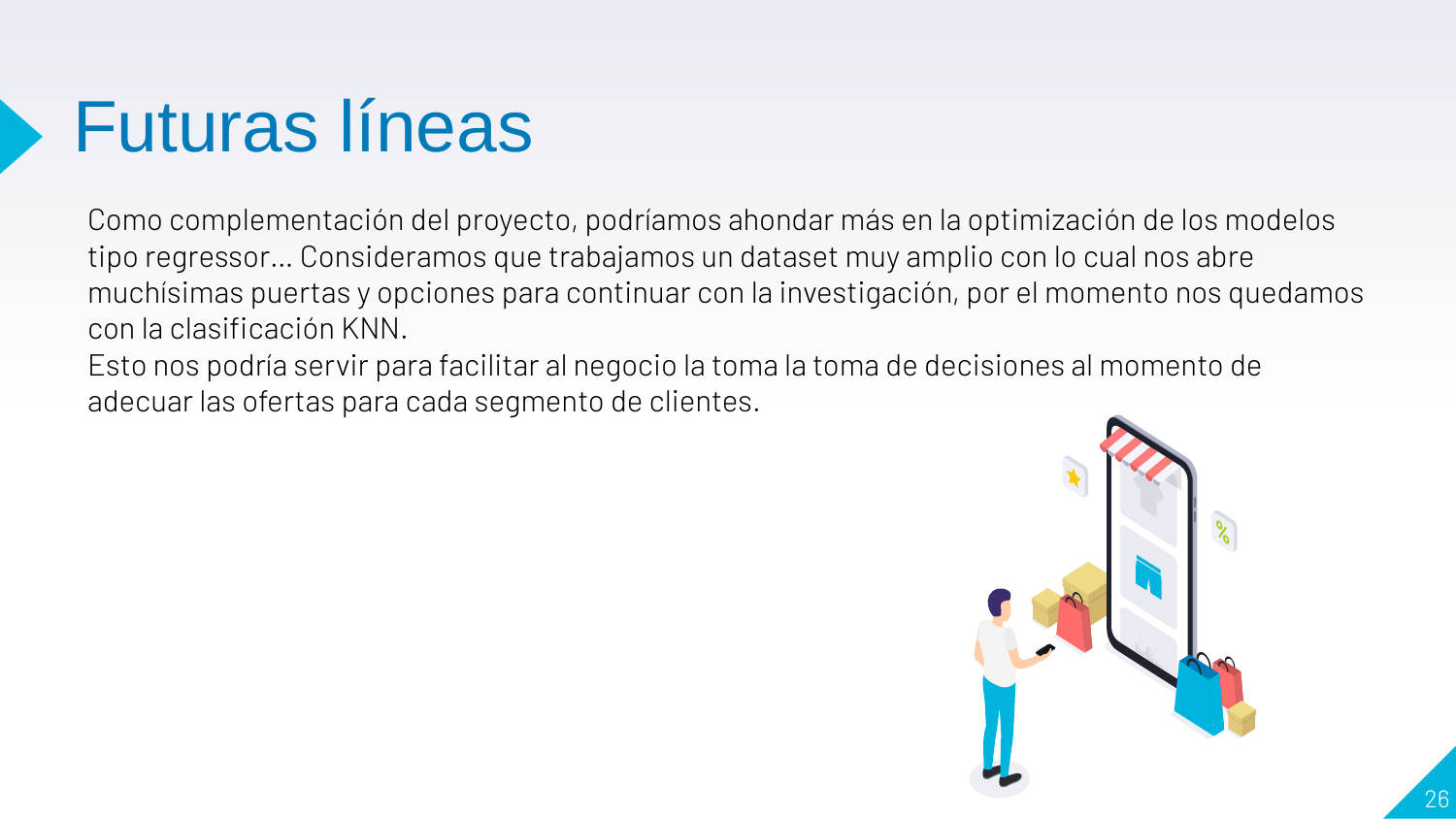

# Futuras líneas
Como complementación del proyecto, podríamos ahondar más en la optimización de los modelos tipo regressor… Consideramos que trabajamos un dataset muy amplio con lo cual nos abre muchísimas puertas y opciones para continuar con la investigación, por el momento nos quedamos con la clasificación KNN.
Esto nos podría servir para facilitar al negocio la toma la toma de decisiones al momento de adecuar las ofertas para cada segmento de clientes.

26